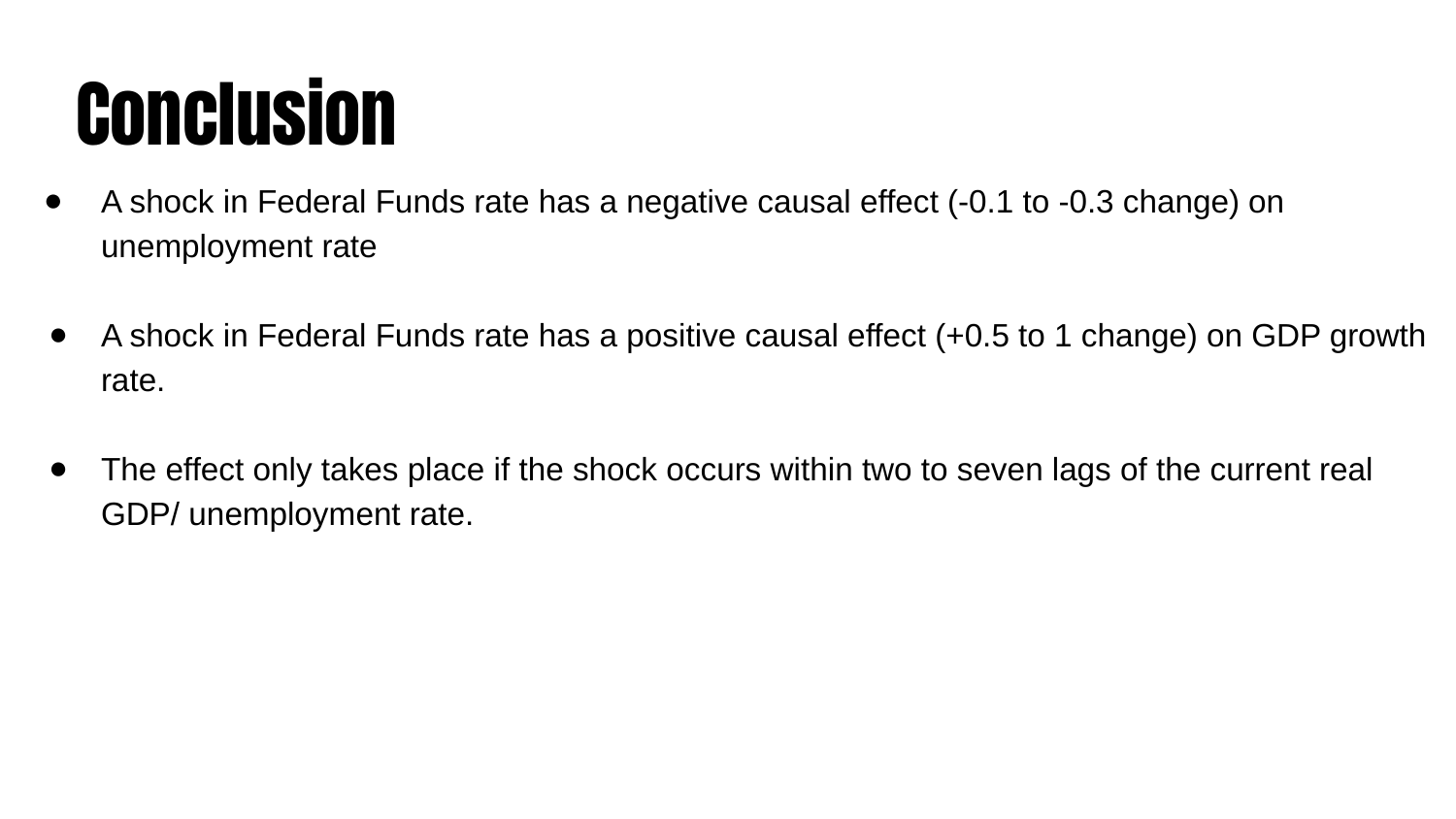

# Conclusion

A shock in Federal Funds rate has a negative causal effect (-0.1 to -0.3 change) on unemployment rate

A shock in Federal Funds rate has a positive causal effect (+0.5 to 1 change) on GDP growth rate.

The effect only takes place if the shock occurs within two to seven lags of the current real GDP/ unemployment rate.